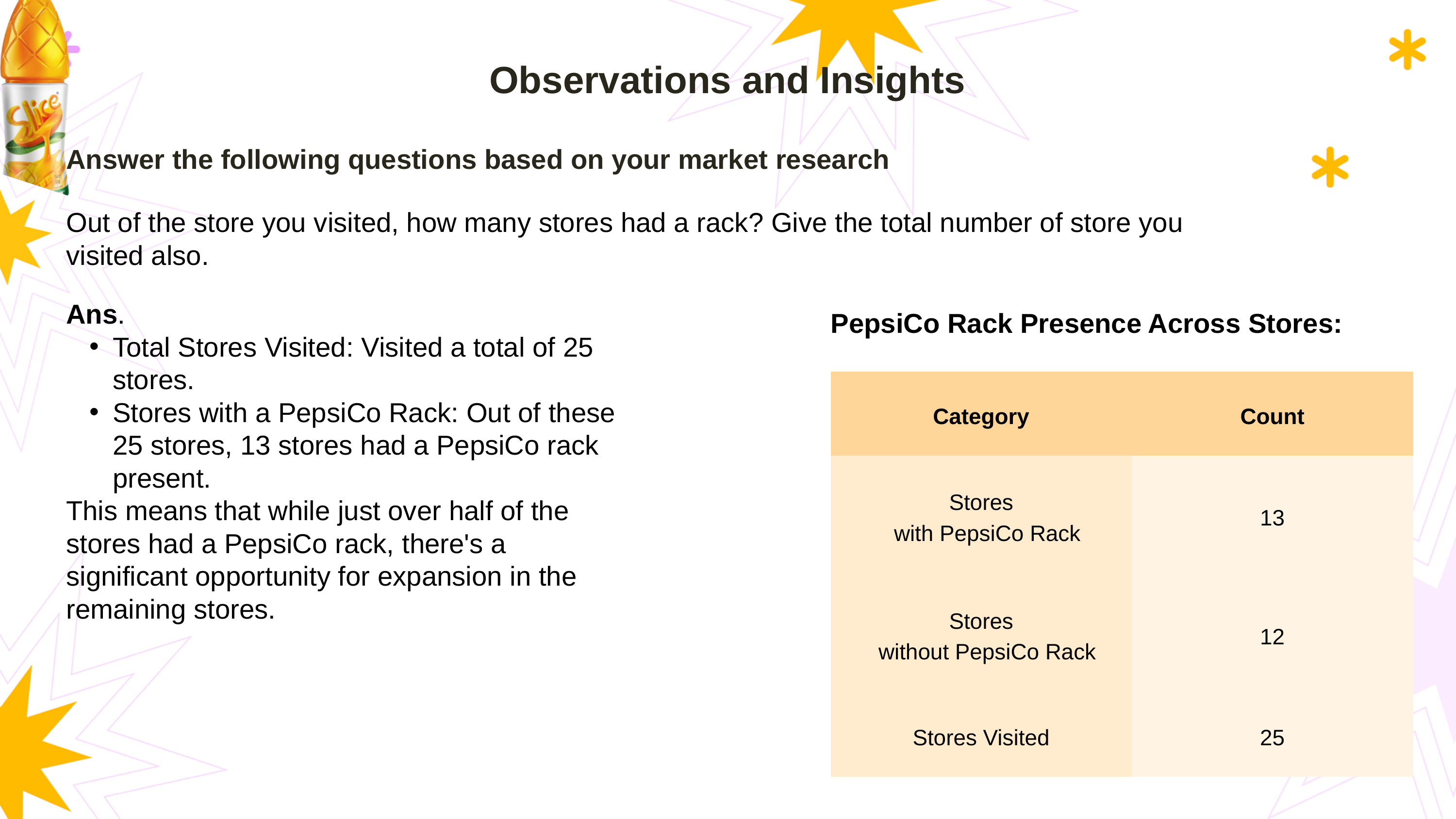

Observations and Insights
Answer the following questions based on your market research
Out of the store you visited, how many stores had a rack? Give the total number of store you visited also.
Ans.
Total Stores Visited: Visited a total of 25 stores.
Stores with a PepsiCo Rack: Out of these 25 stores, 13 stores had a PepsiCo rack present.
This means that while just over half of the stores had a PepsiCo rack, there's a significant opportunity for expansion in the remaining stores.

PepsiCo Rack Presence Across Stores:
| Category | Count |
| --- | --- |
| Stores with PepsiCo Rack | 13 |
| Stores without PepsiCo Rack | 12 |
| Stores Visited | 25 |